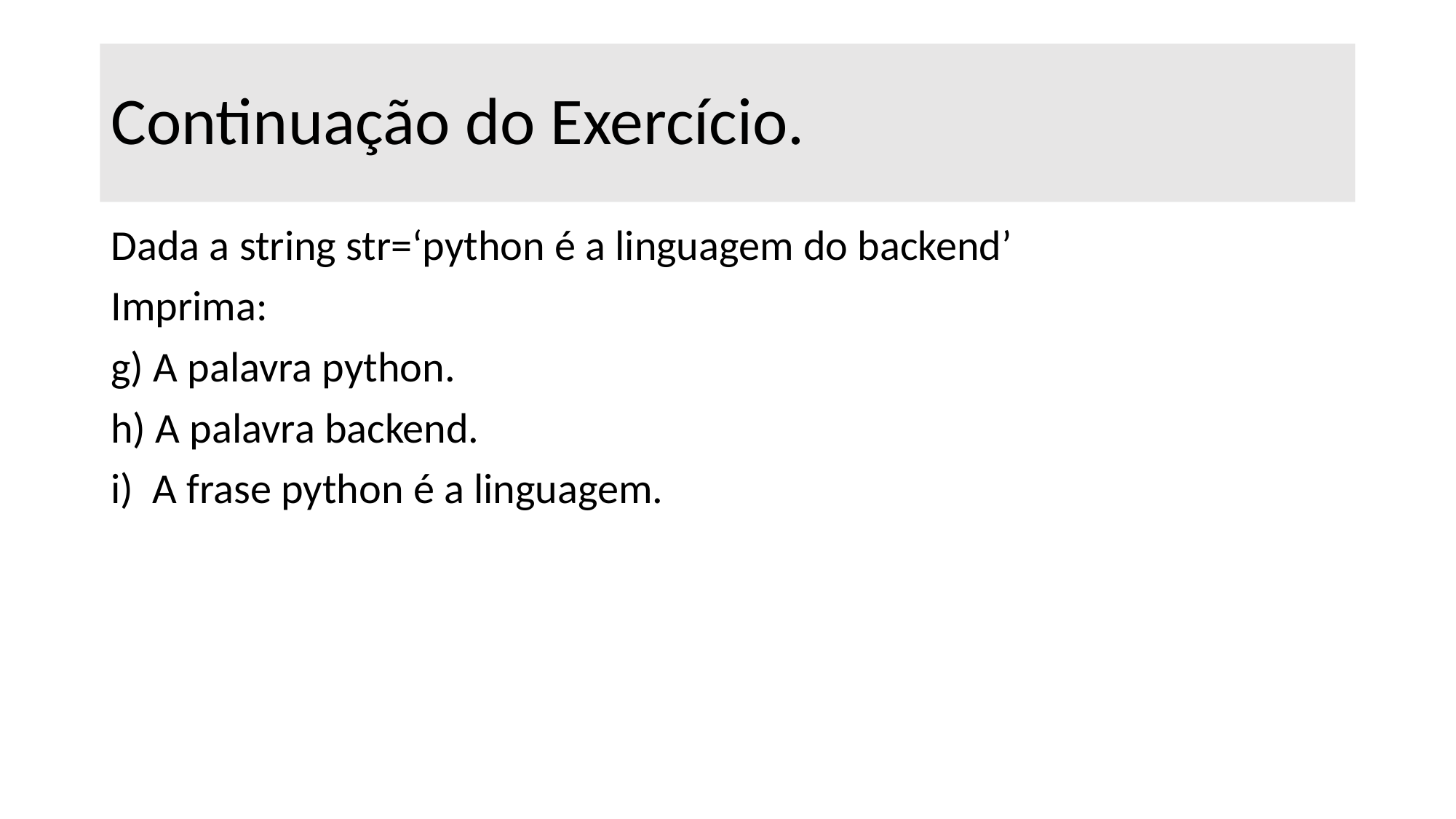

# Continuação do Exercício.
Dada a string str=‘python é a linguagem do backend’
Imprima:
g) A palavra python.
h) A palavra backend.
i)  A frase python é a linguagem.